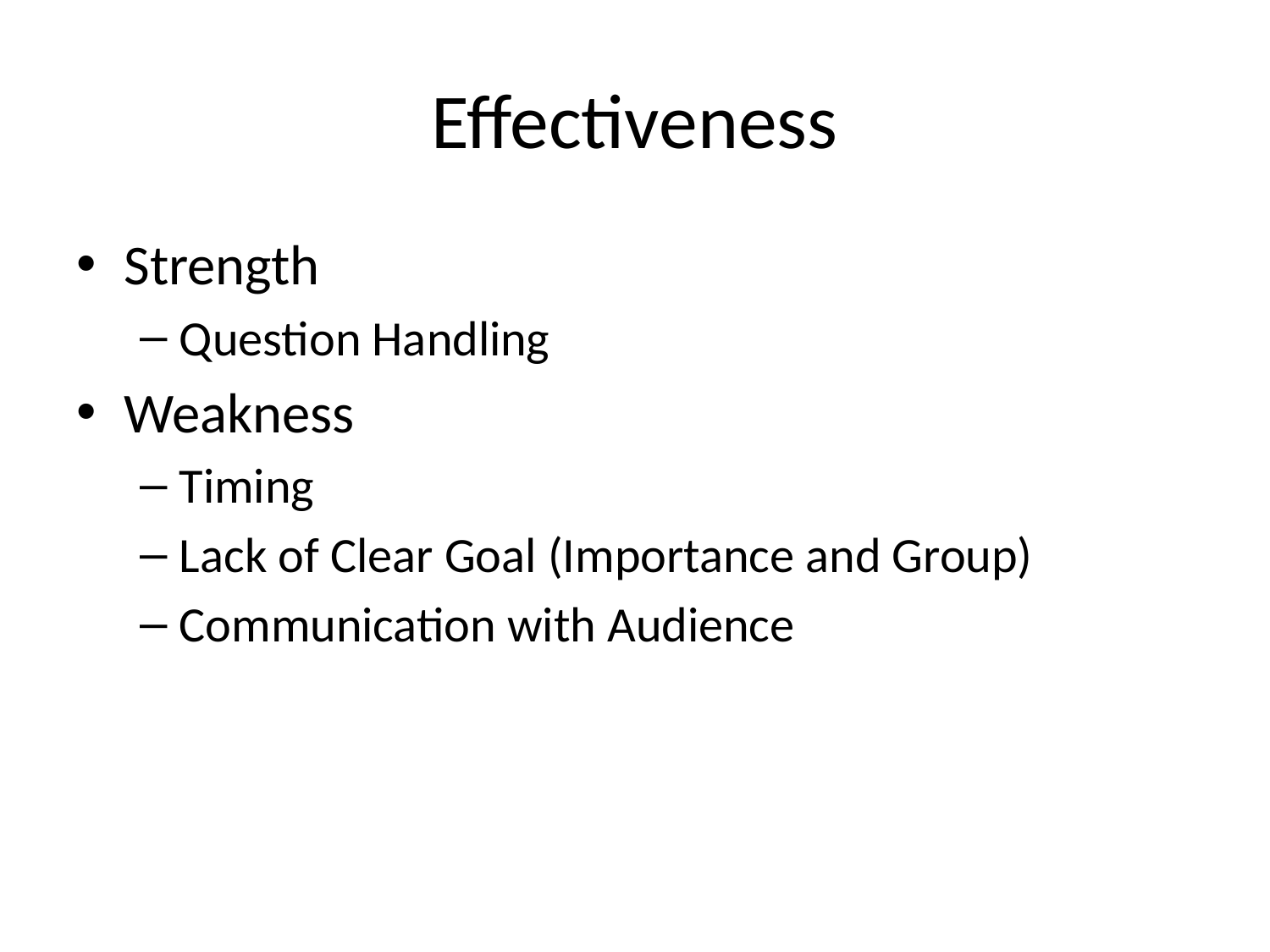

# Effectiveness
Strength
Question Handling
Weakness
Timing
Lack of Clear Goal (Importance and Group)
Communication with Audience